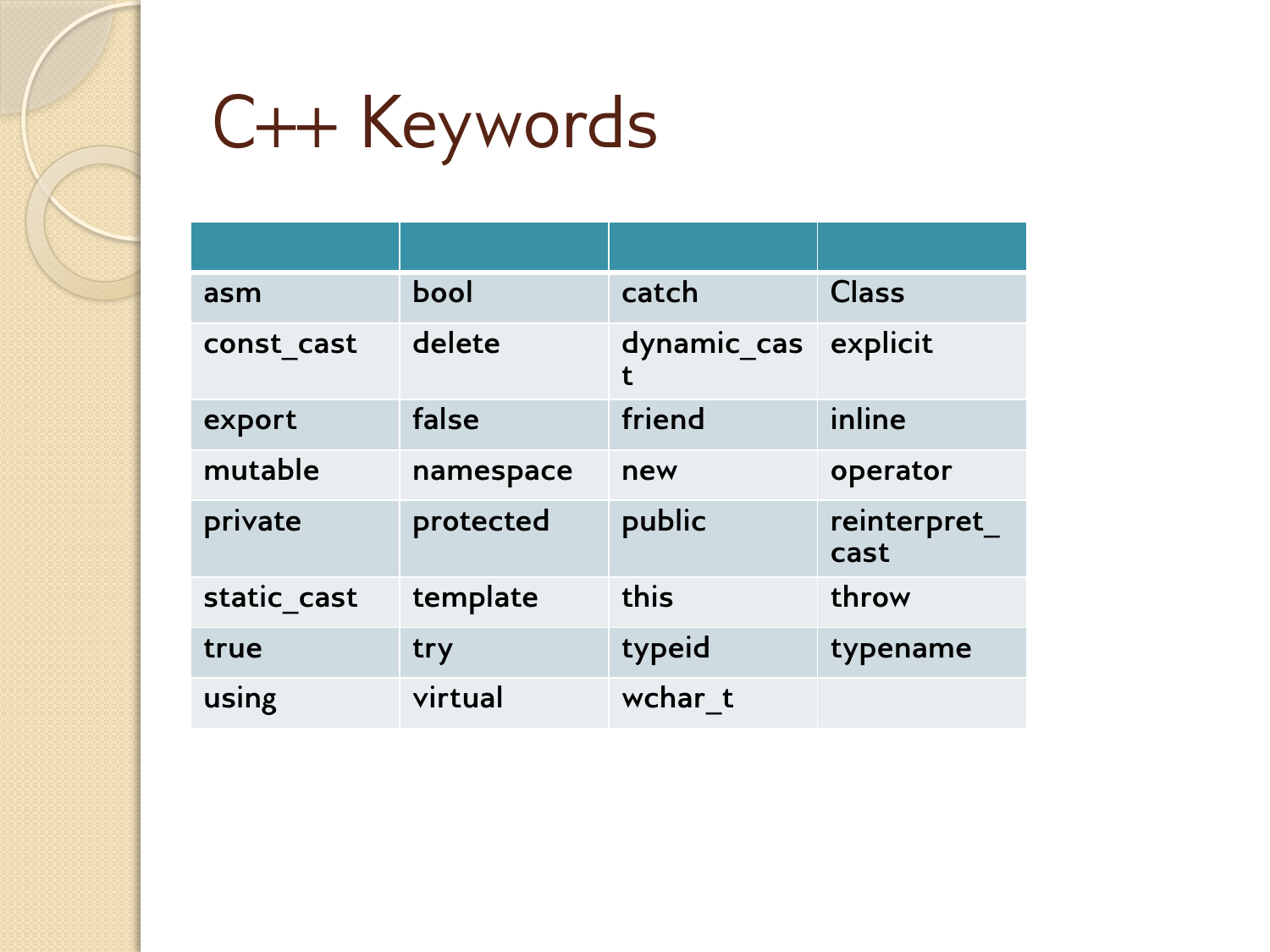

# C++ Keywords
|  |  |  |  |
| --- | --- | --- | --- |
| asm | bool | catch | Class |
| const\_cast | delete | dynamic\_cast | explicit |
| export | false | friend | inline |
| mutable | namespace | new | operator |
| private | protected | public | reinterpret\_cast |
| static\_cast | template | this | throw |
| true | try | typeid | typename |
| using | virtual | wchar\_t |  |